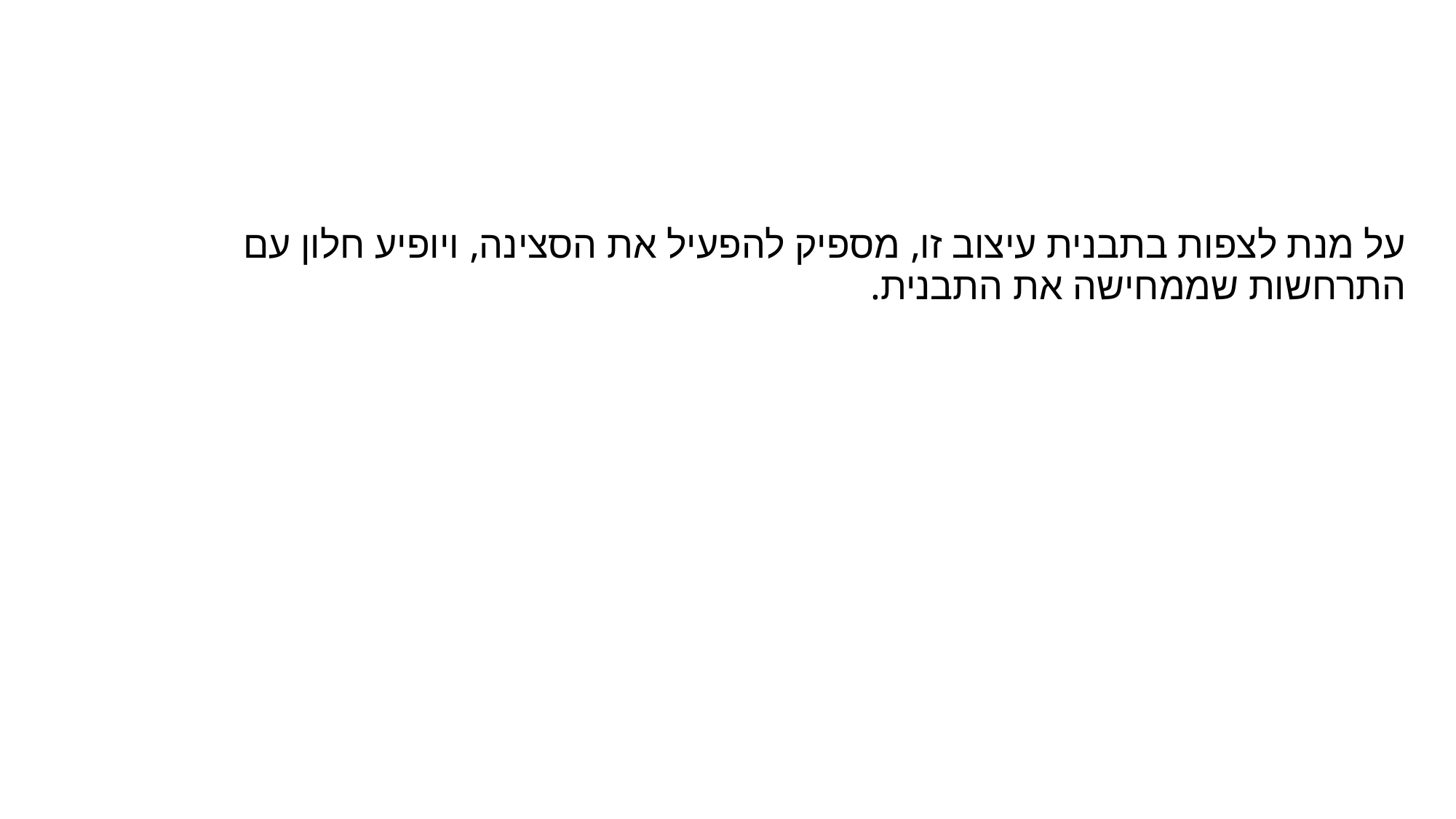

# על מנת לצפות בתבנית עיצוב זו, מספיק להפעיל את הסצינה, ויופיע חלון עם התרחשות שממחישה את התבנית.